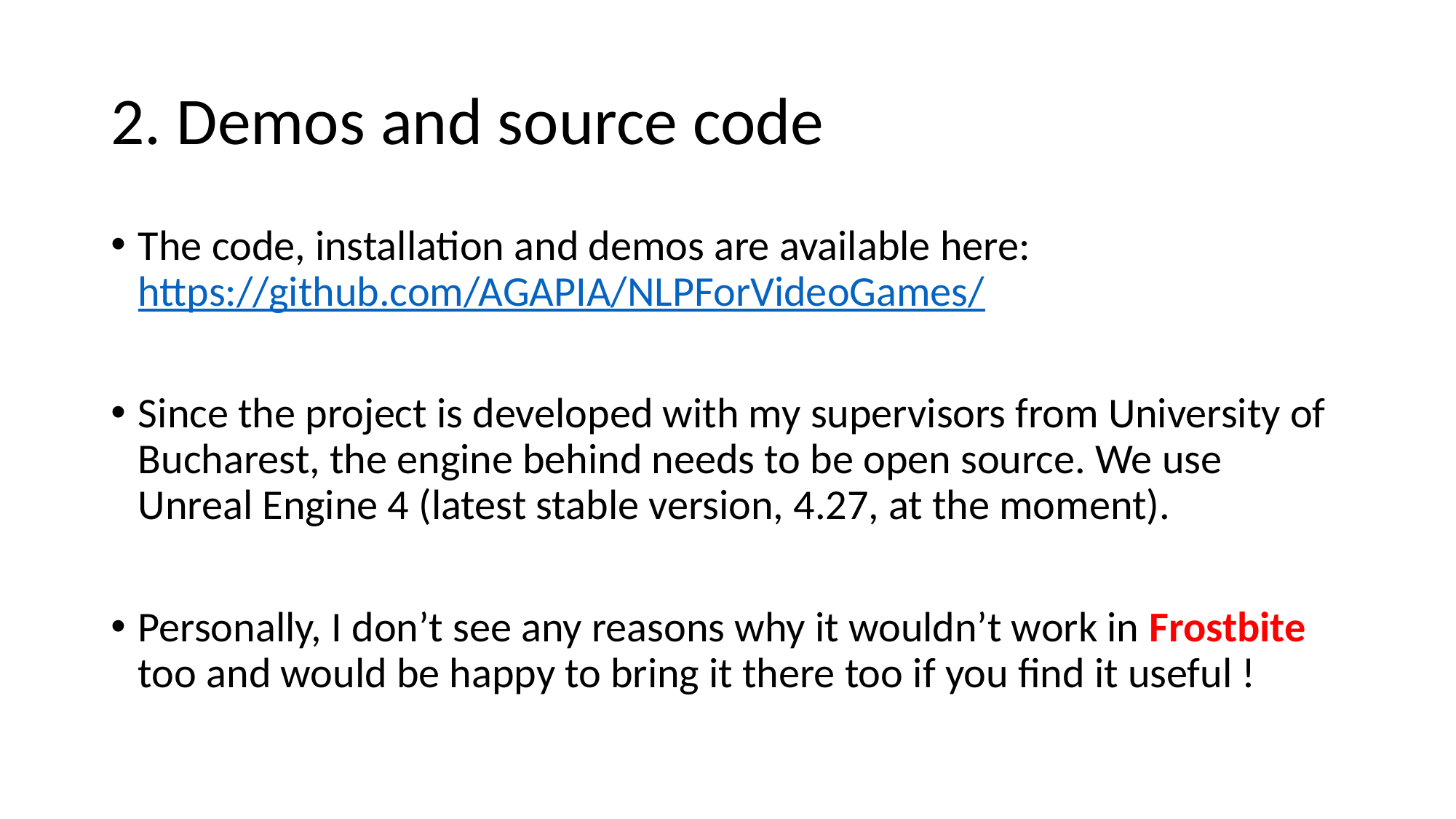

# 2. Demos and source code
The code, installation and demos are available here: https://github.com/AGAPIA/NLPForVideoGames/

Since the project is developed with my supervisors from University of Bucharest, the engine behind needs to be open source. We use Unreal Engine 4 (latest stable version, 4.27, at the moment).

Personally, I don’t see any reasons why it wouldn’t work in Frostbite too and would be happy to bring it there too if you find it useful !